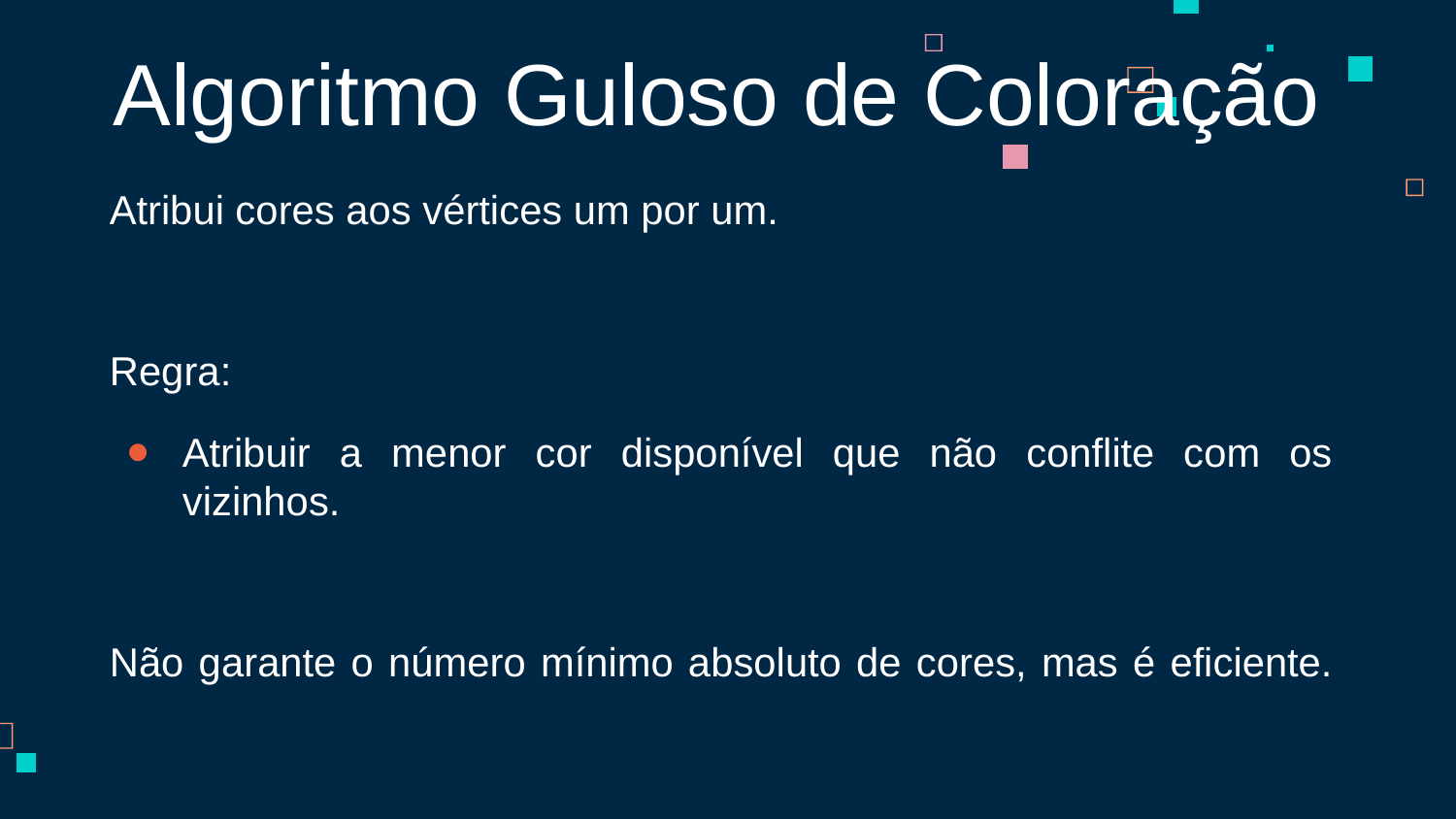

# Algoritmo Guloso de Coloração
Atribui cores aos vértices um por um.

Regra:
Atribuir a menor cor disponível que não conflite com os vizinhos.

Não garante o número mínimo absoluto de cores, mas é eficiente.